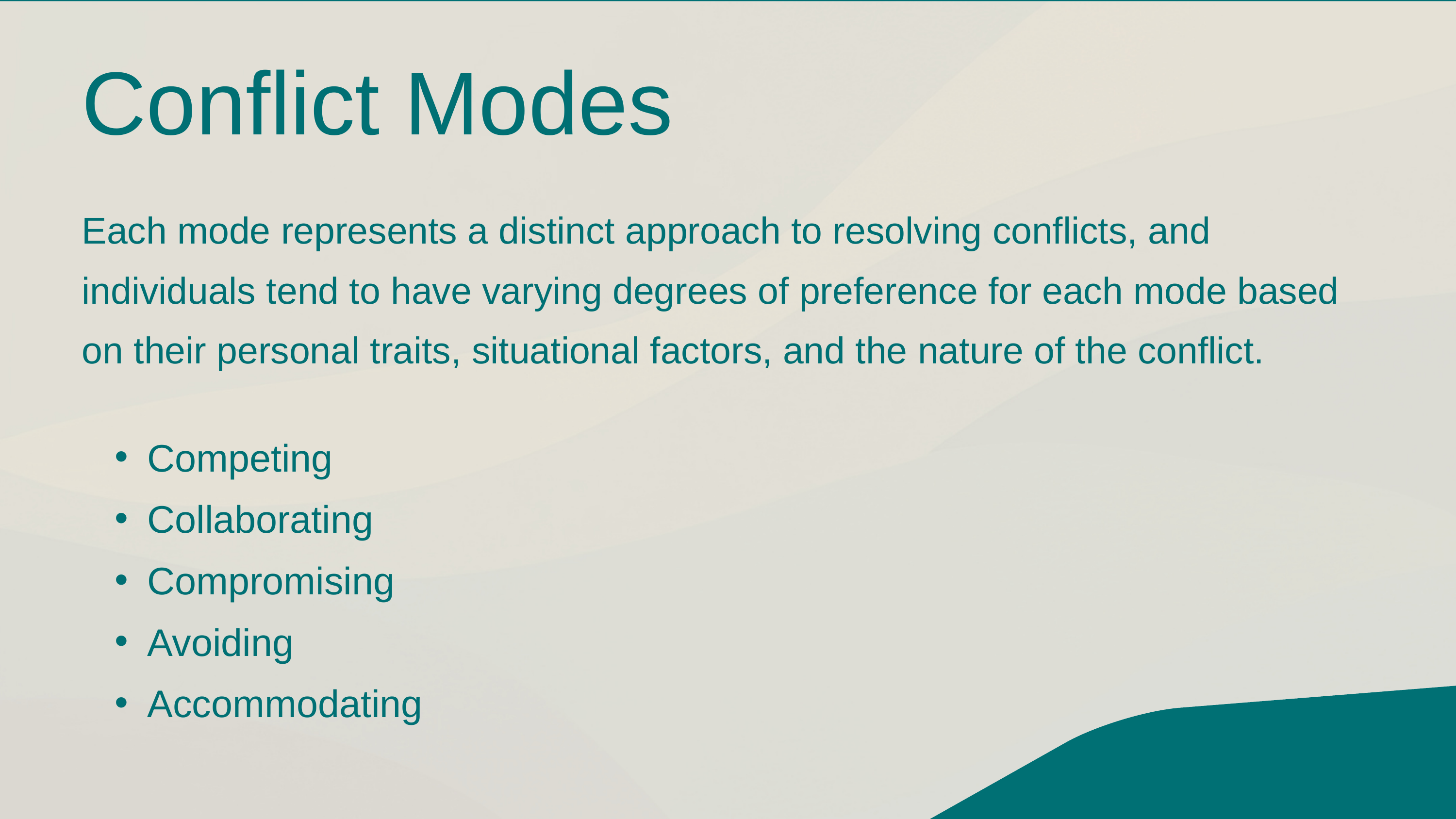

Conflict Modes
Each mode represents a distinct approach to resolving conflicts, and individuals tend to have varying degrees of preference for each mode based on their personal traits, situational factors, and the nature of the conflict.

Competing
Collaborating
Compromising
Avoiding
Accommodating